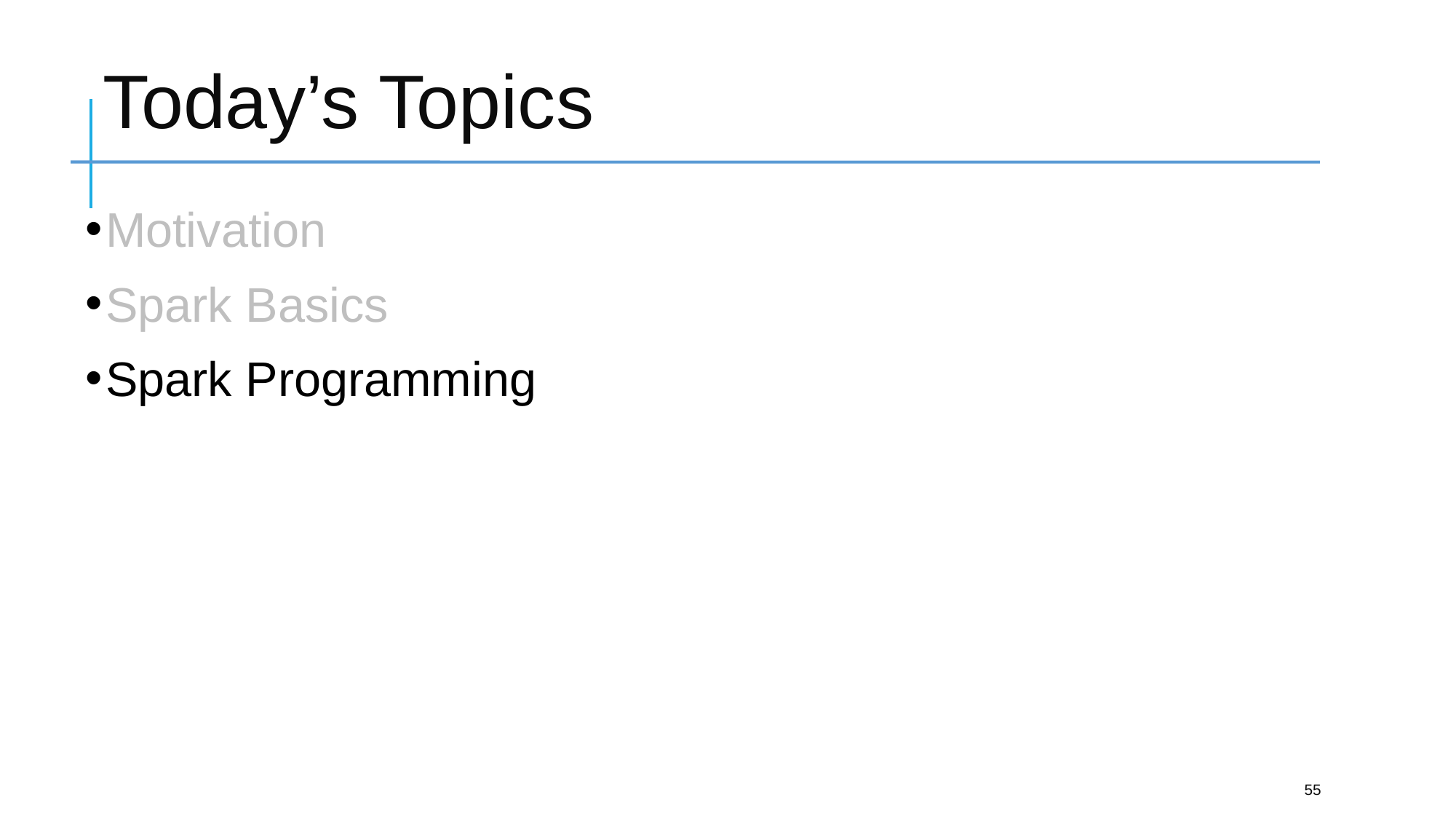

# Today’s Topics

Motivation
Spark Basics
Spark Programming

55